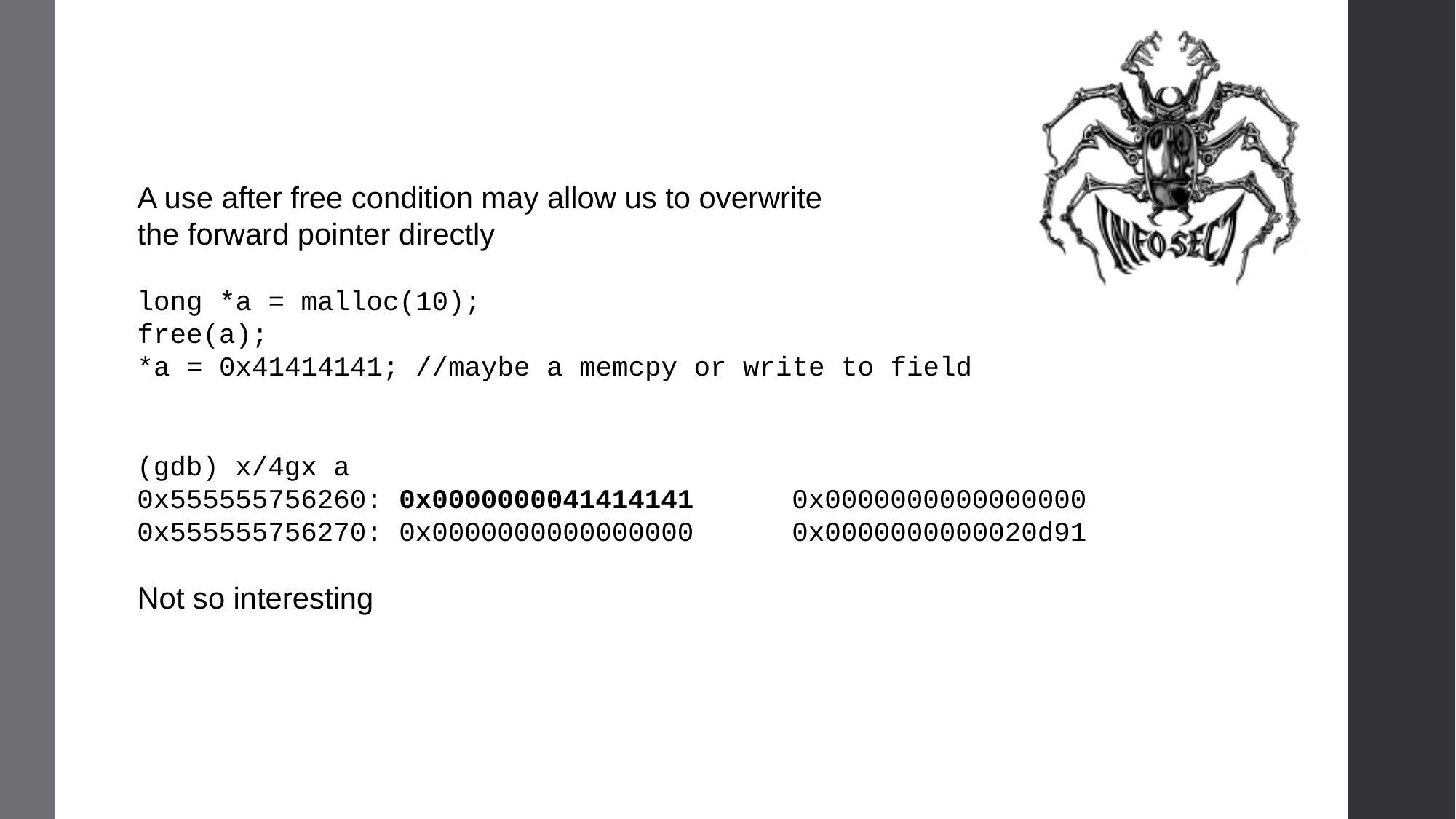

A use after free condition may allow us to overwrite
the forward pointer directly
long *a = malloc(10);
free(a);
*a = 0x41414141; //maybe a memcpy or write to field

Not so interesting
(gdb) x/4gx a
0x555555756260: 0x0000000041414141      0x0000000000000000
0x555555756270: 0x0000000000000000      0x0000000000020d91